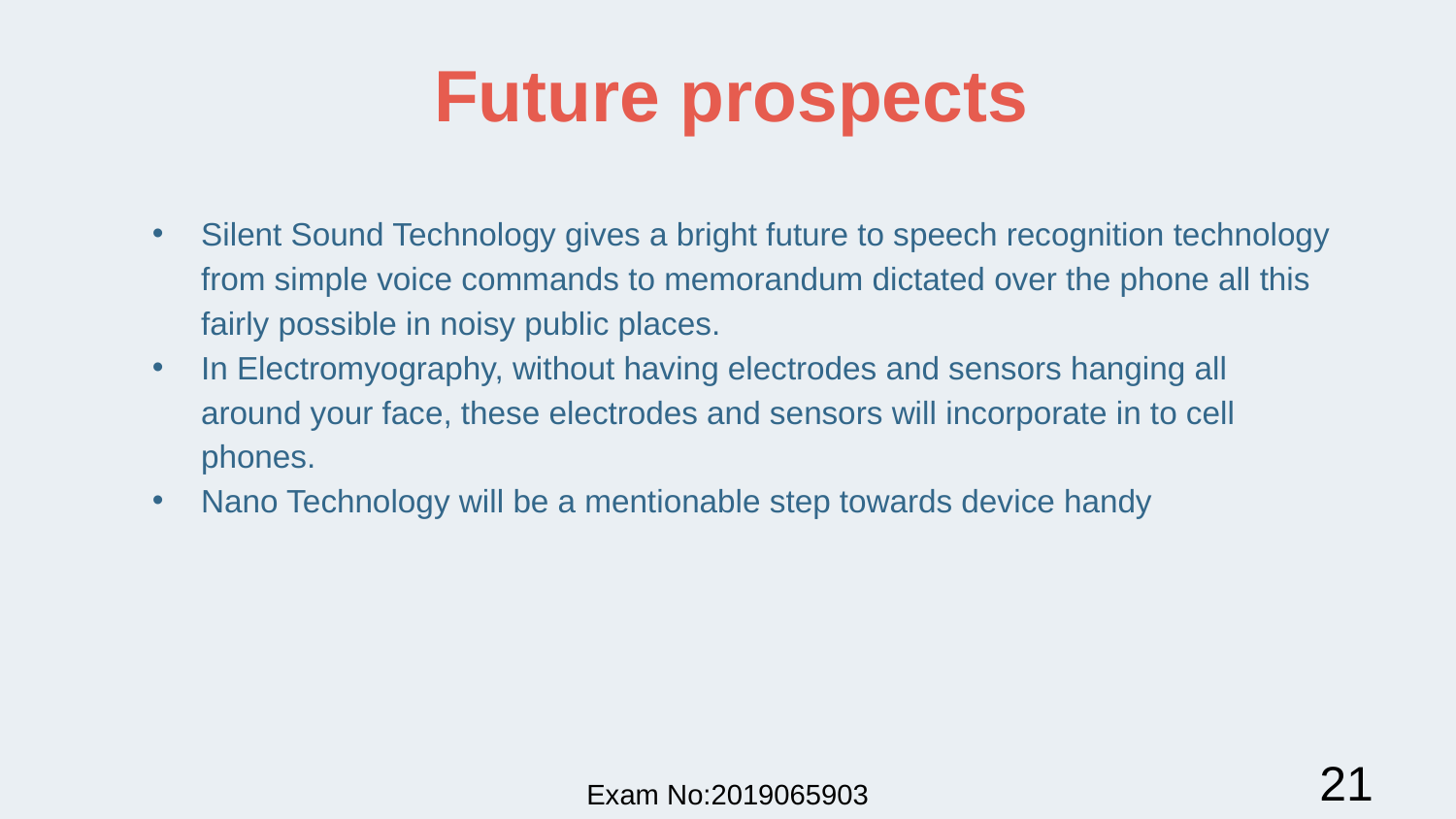

# Future prospects
Silent Sound Technology gives a bright future to speech recognition technology from simple voice commands to memorandum dictated over the phone all this fairly possible in noisy public places.
In Electromyography, without having electrodes and sensors hanging all around your face, these electrodes and sensors will incorporate in to cell phones.
Nano Technology will be a mentionable step towards device handy

21
Exam No:2019065903